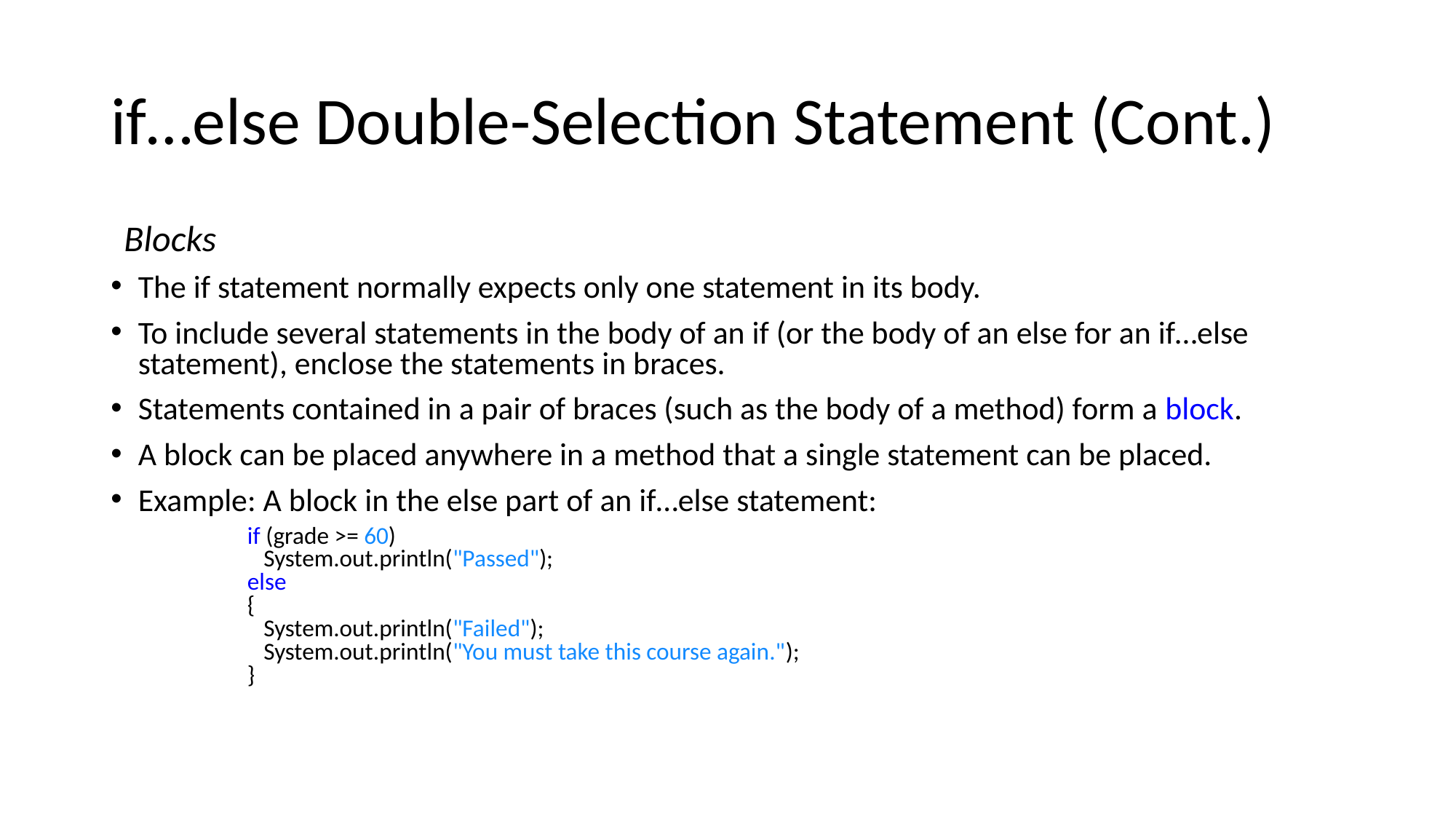

# if…else Double-Selection Statement (Cont.)
Blocks
The if statement normally expects only one statement in its body.
To include several statements in the body of an if (or the body of an else for an if…else statement), enclose the statements in braces.
Statements contained in a pair of braces (such as the body of a method) form a block.
A block can be placed anywhere in a method that a single statement can be placed.
Example: A block in the else part of an if…else statement:
	if (grade >= 60)
   System.out.println("Passed");
else
{
   System.out.println("Failed");
   System.out.println("You must take this course again.");
}